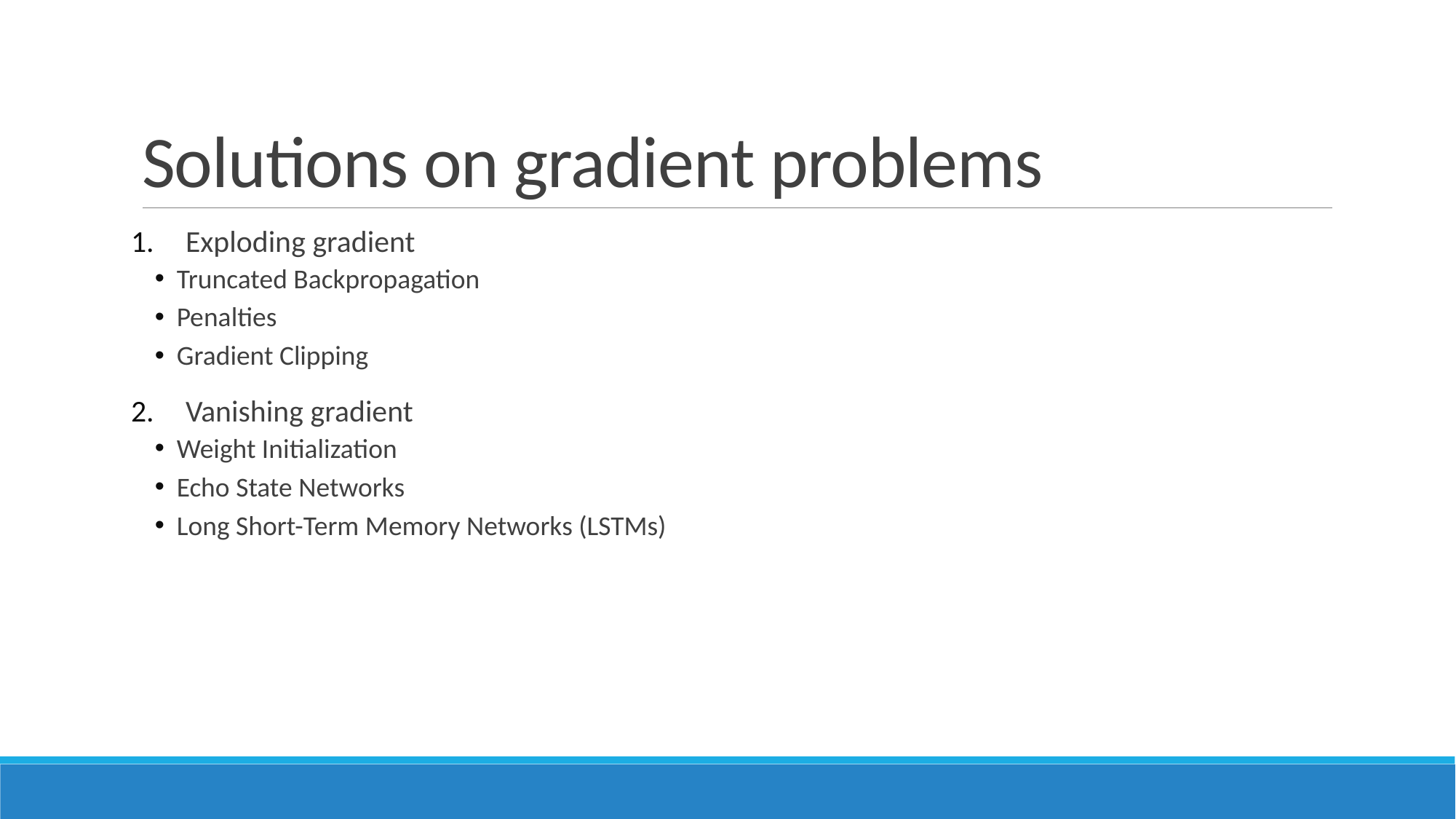

# Solutions on gradient problems
Exploding gradient
Truncated Backpropagation
Penalties
Gradient Clipping
Vanishing gradient
Weight Initialization
Echo State Networks
Long Short-Term Memory Networks (LSTMs)